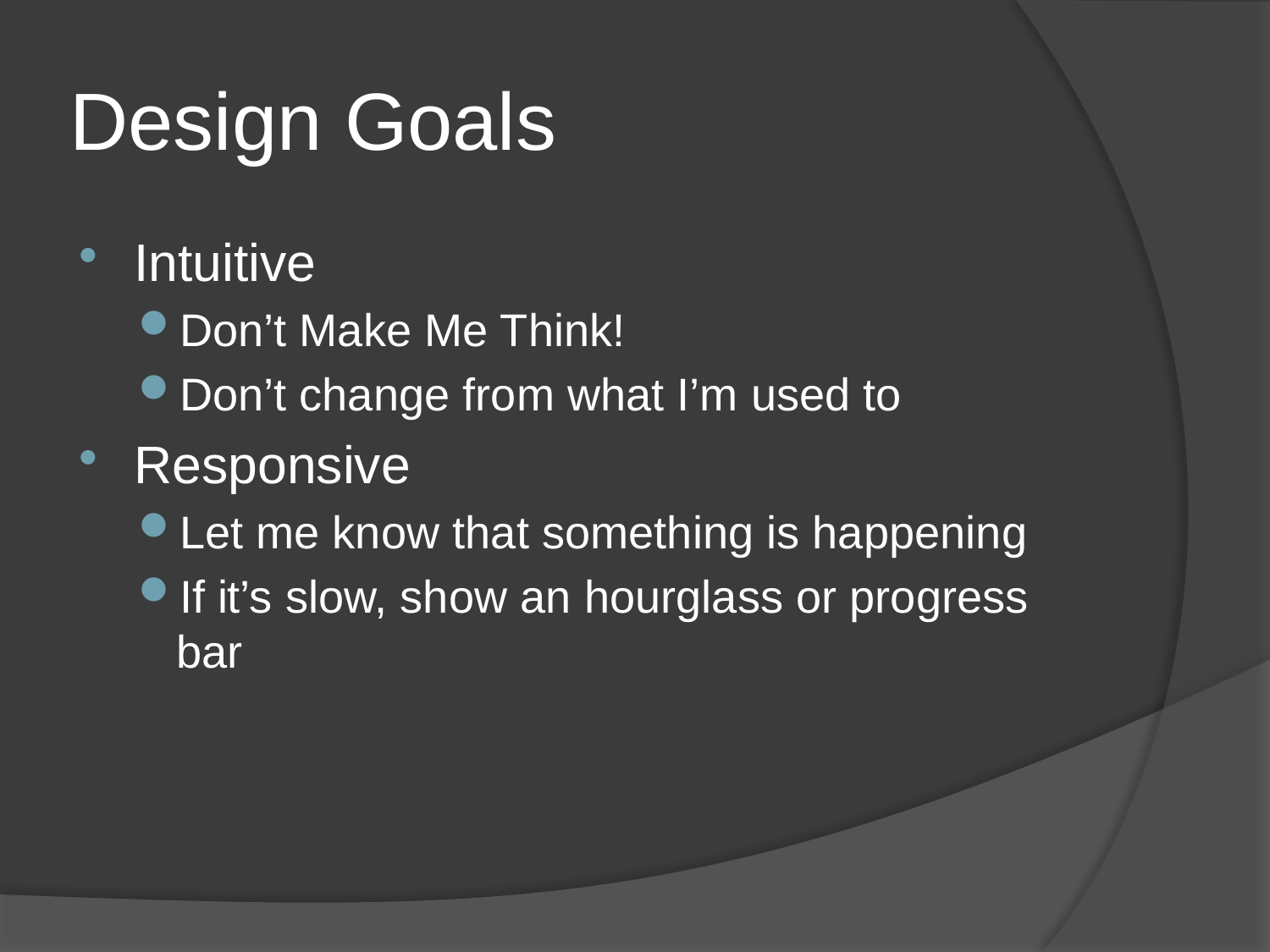

# Design Goals
Intuitive
Don’t Make Me Think!
Don’t change from what I’m used to
Responsive
Let me know that something is happening
If it’s slow, show an hourglass or progress bar